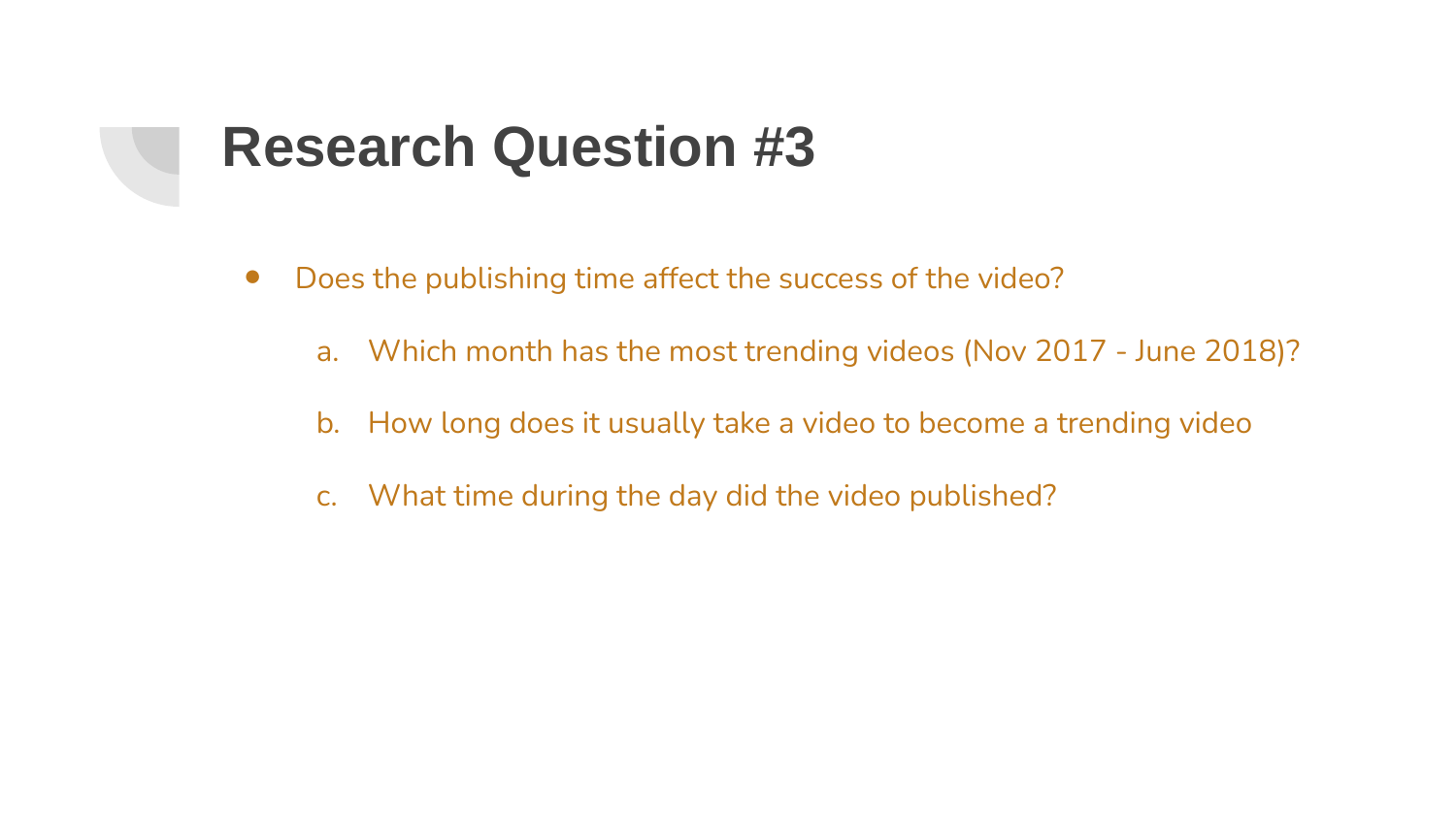

# Research Question #3
Does the publishing time affect the success of the video?
Which month has the most trending videos (Nov 2017 - June 2018)?
How long does it usually take a video to become a trending video
What time during the day did the video published?